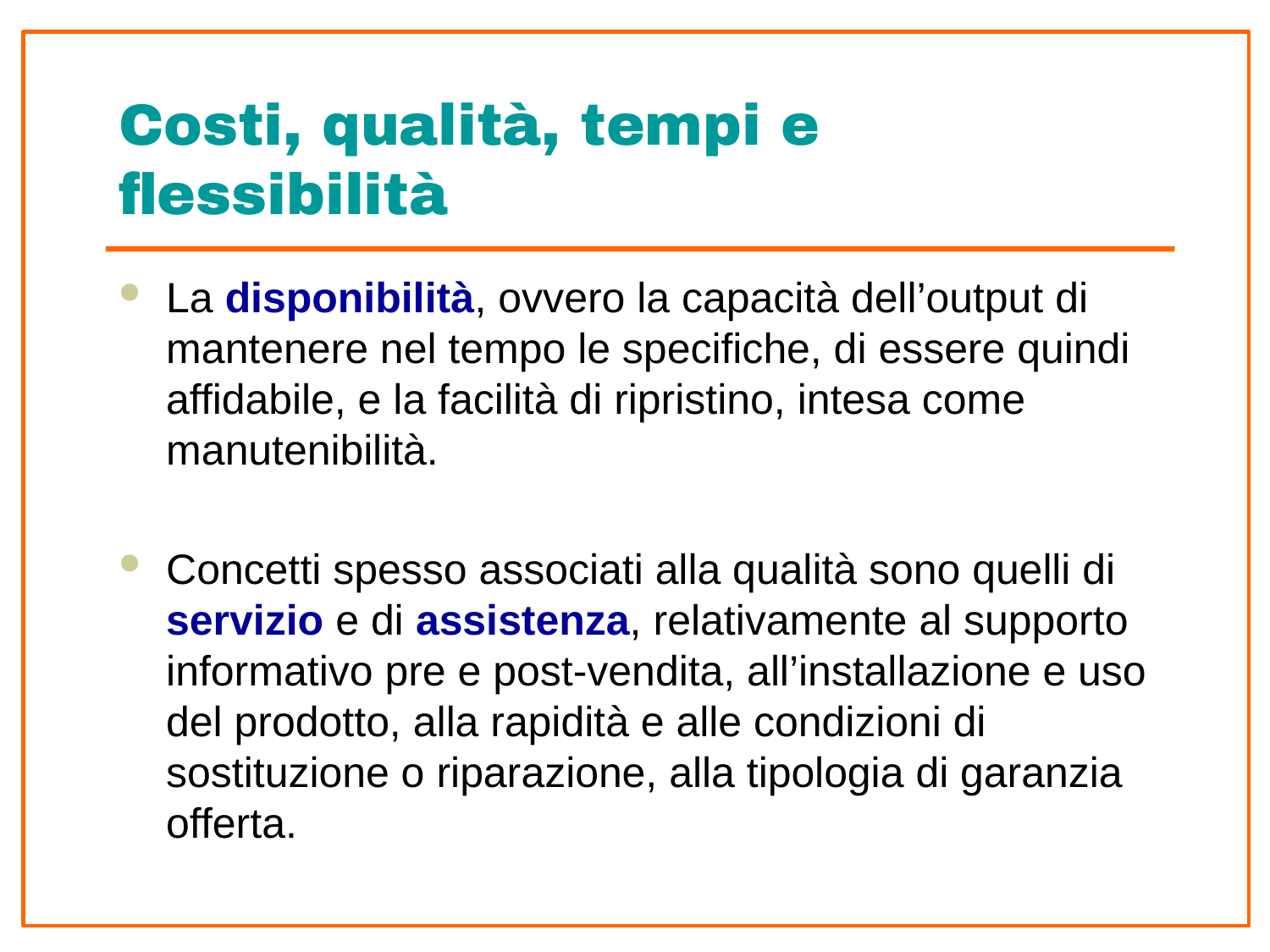

# Costi, qualità, tempi e flessibilità
La disponibilità, ovvero la capacità dell’output di mantenere nel tempo le specifiche, di essere quindi affidabile, e la facilità di ripristino, intesa come manutenibilità.

Concetti spesso associati alla qualità sono quelli di servizio e di assistenza, relativamente al supporto informativo pre e post-vendita, all’installazione e uso del prodotto, alla rapidità e alle condizioni di sostituzione o riparazione, alla tipologia di garanzia offerta.